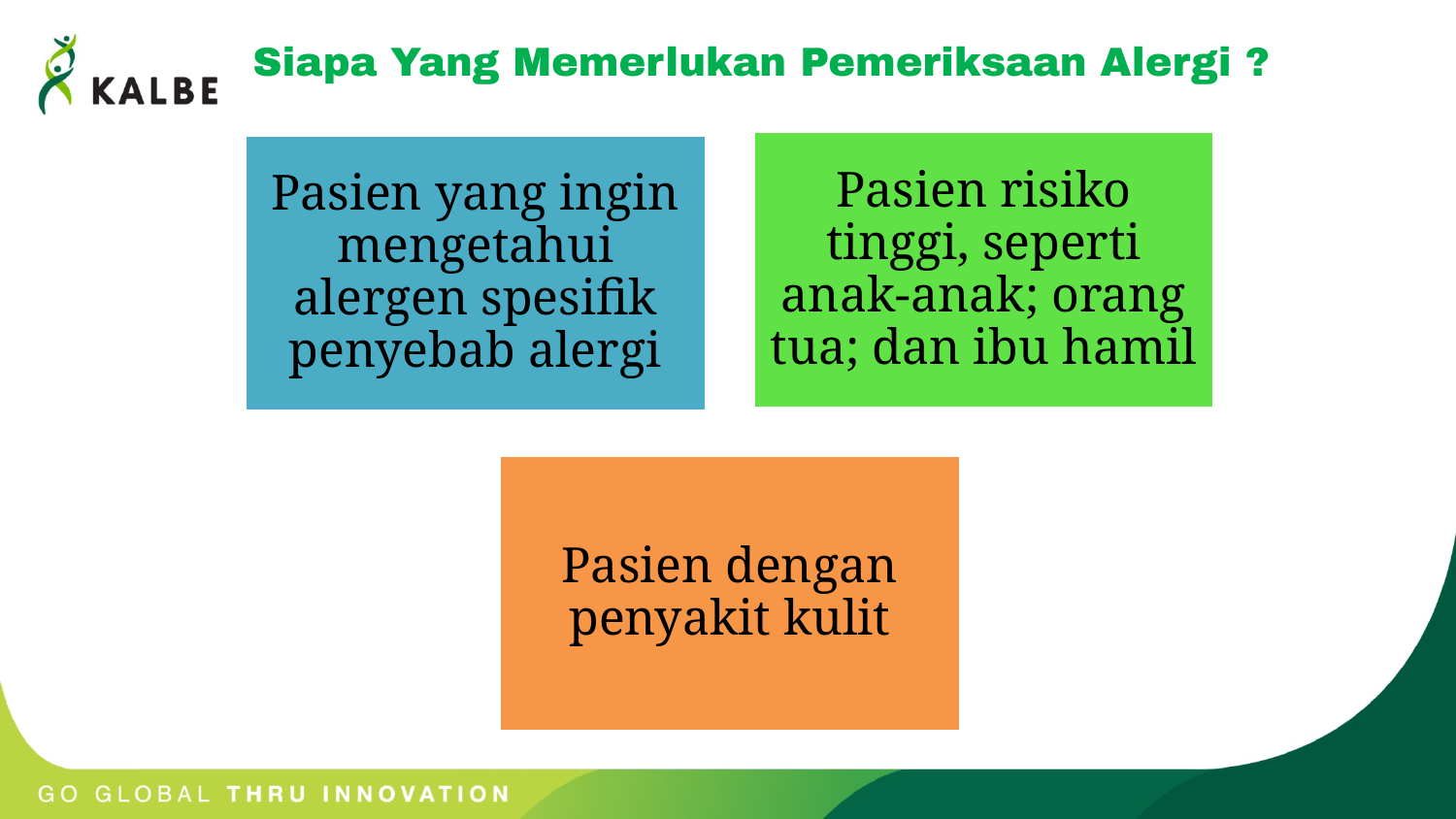

Siapa Yang Memerlukan Pemeriksaan Alergi ?
Pasien yang ingin mengetahui alergen spesifik penyebab alergi
Pasien risiko tinggi, seperti anak-anak; orang tua; dan ibu hamil
Pasien dengan penyakit kulit